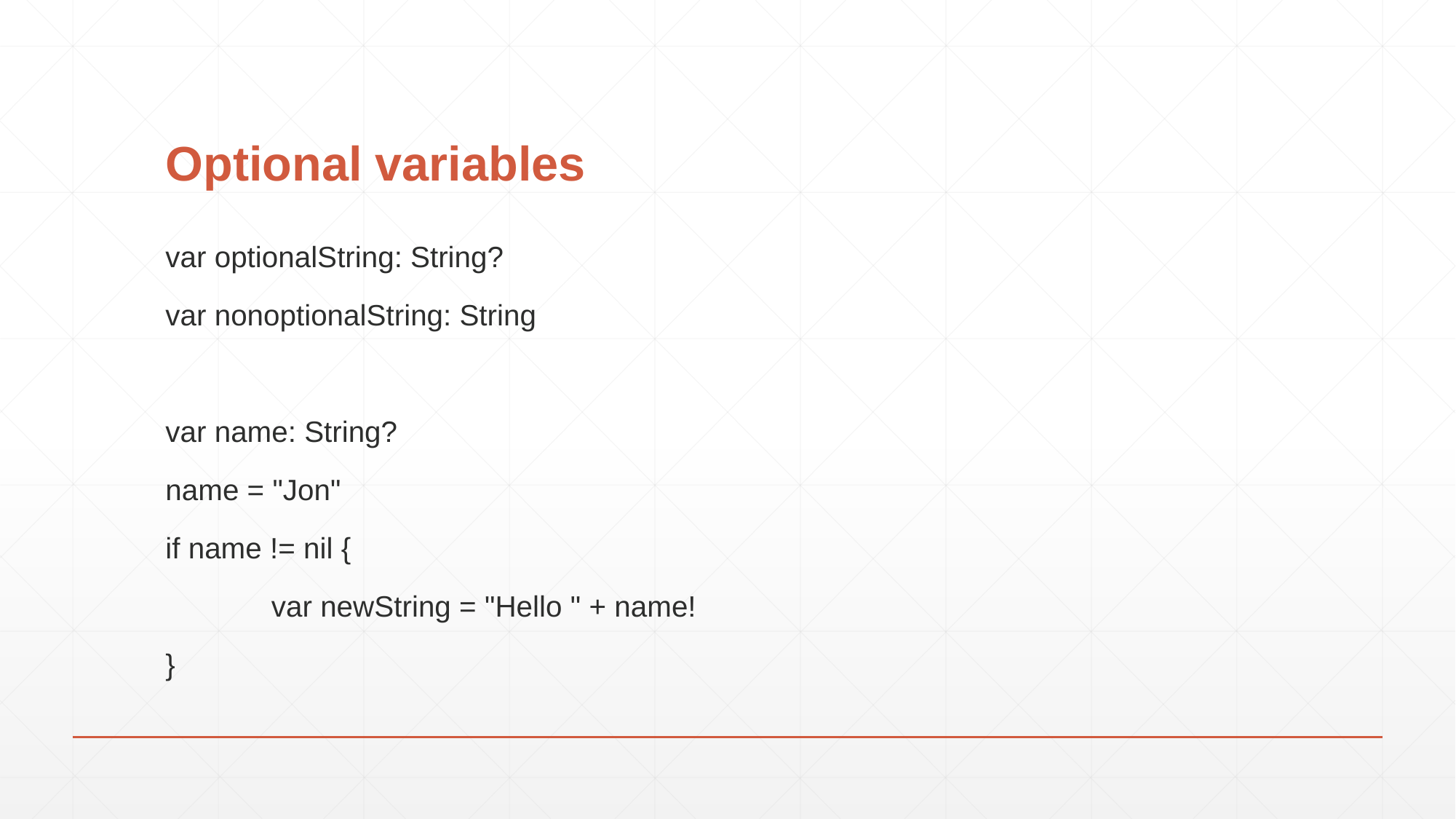

# Optional variables
var optionalString: String?
var nonoptionalString: String

var name: String?
name = "Jon"
if name != nil {
	var newString = "Hello " + name!
}